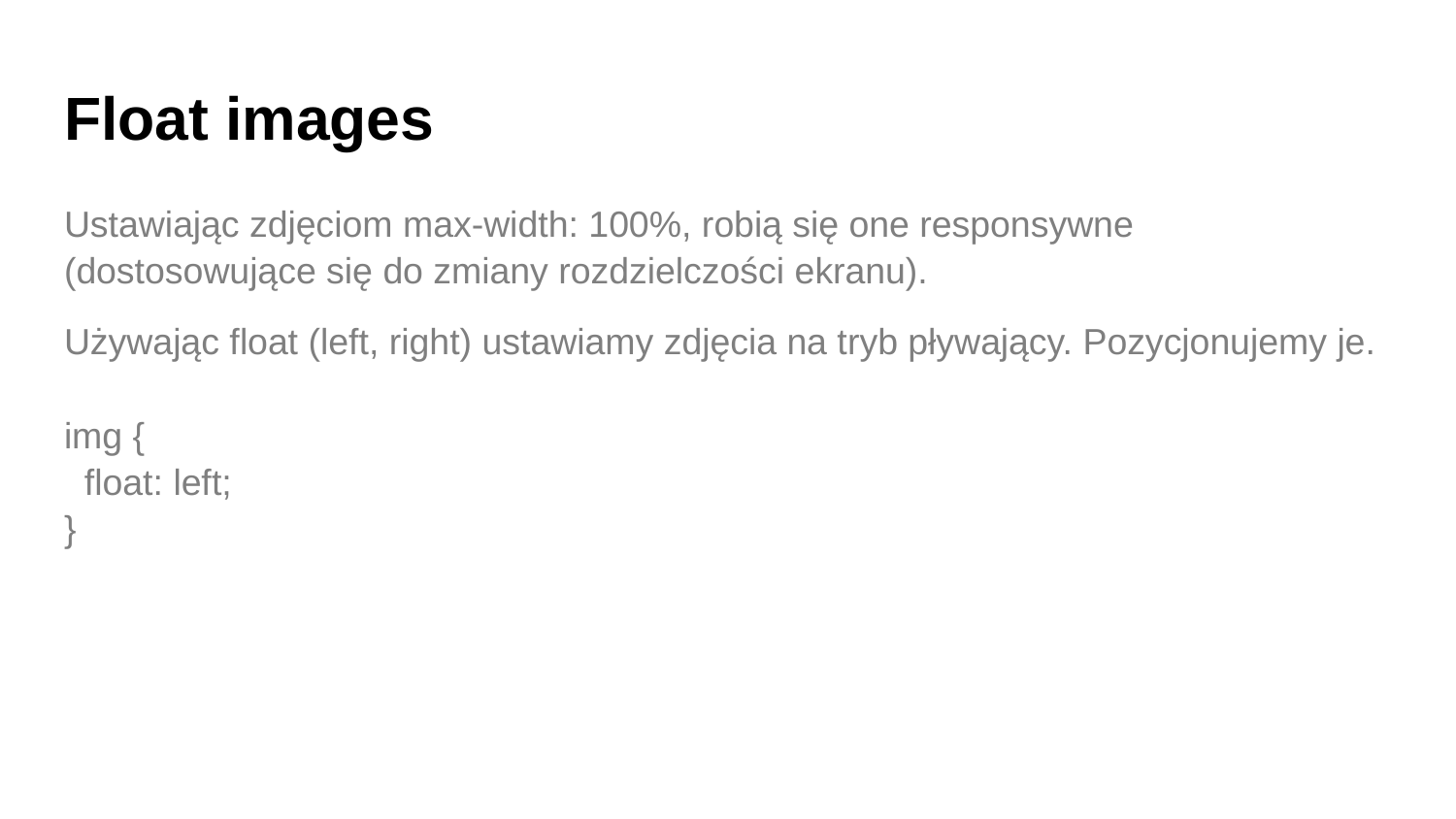

# Float images
Ustawiając zdjęciom max-width: 100%, robią się one responsywne (dostosowujące się do zmiany rozdzielczości ekranu).
Używając float (left, right) ustawiamy zdjęcia na tryb pływający. Pozycjonujemy je.
img {
  float: left;
}